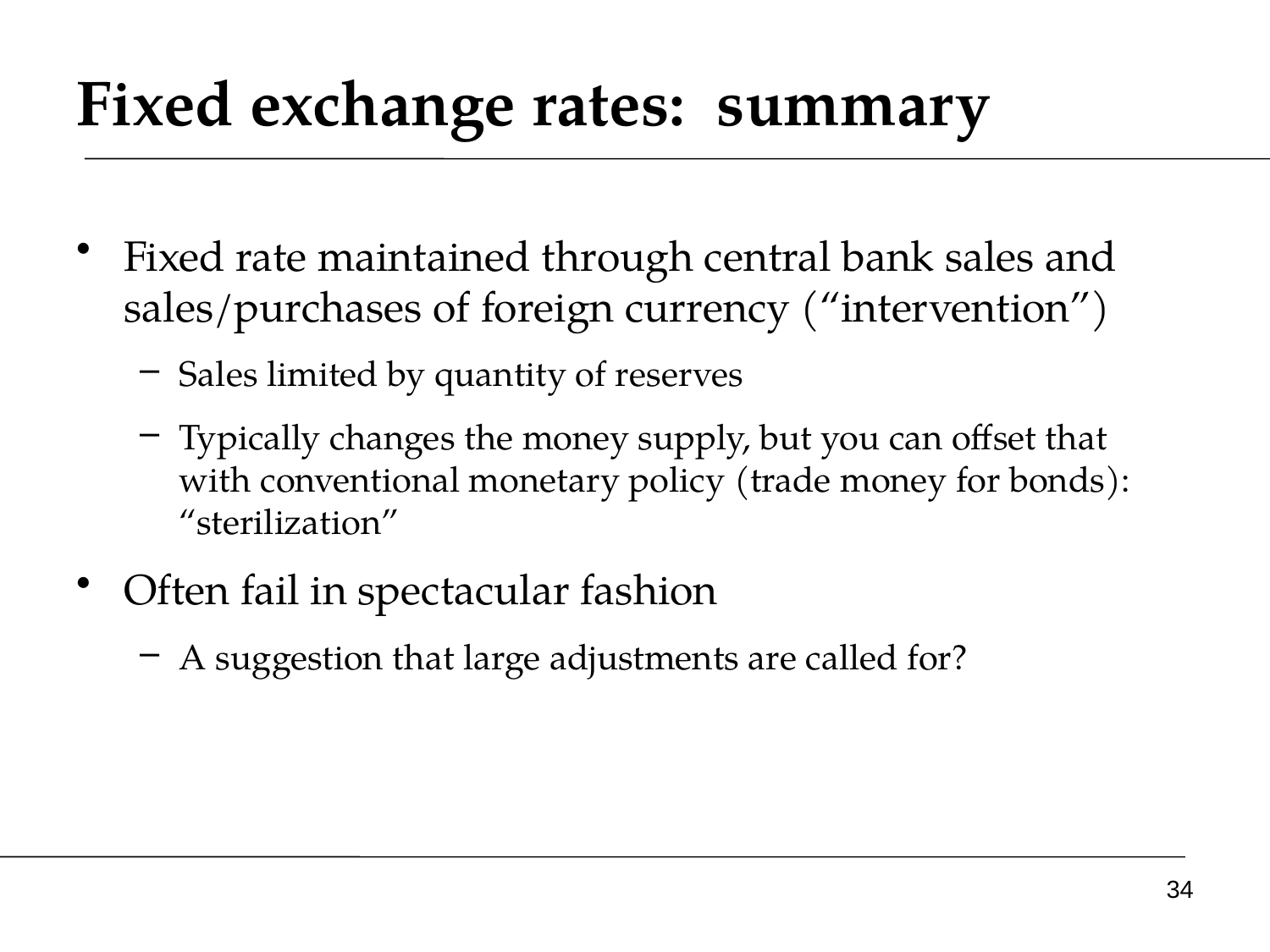

# Fixed exchange rates:  summary
Fixed rate maintained through central bank sales and sales/purchases of foreign currency (“intervention”)
Sales limited by quantity of reserves
Typically changes the money supply, but you can offset that with conventional monetary policy (trade money for bonds):  “sterilization”
Often fail in spectacular fashion
A suggestion that large adjustments are called for?
34